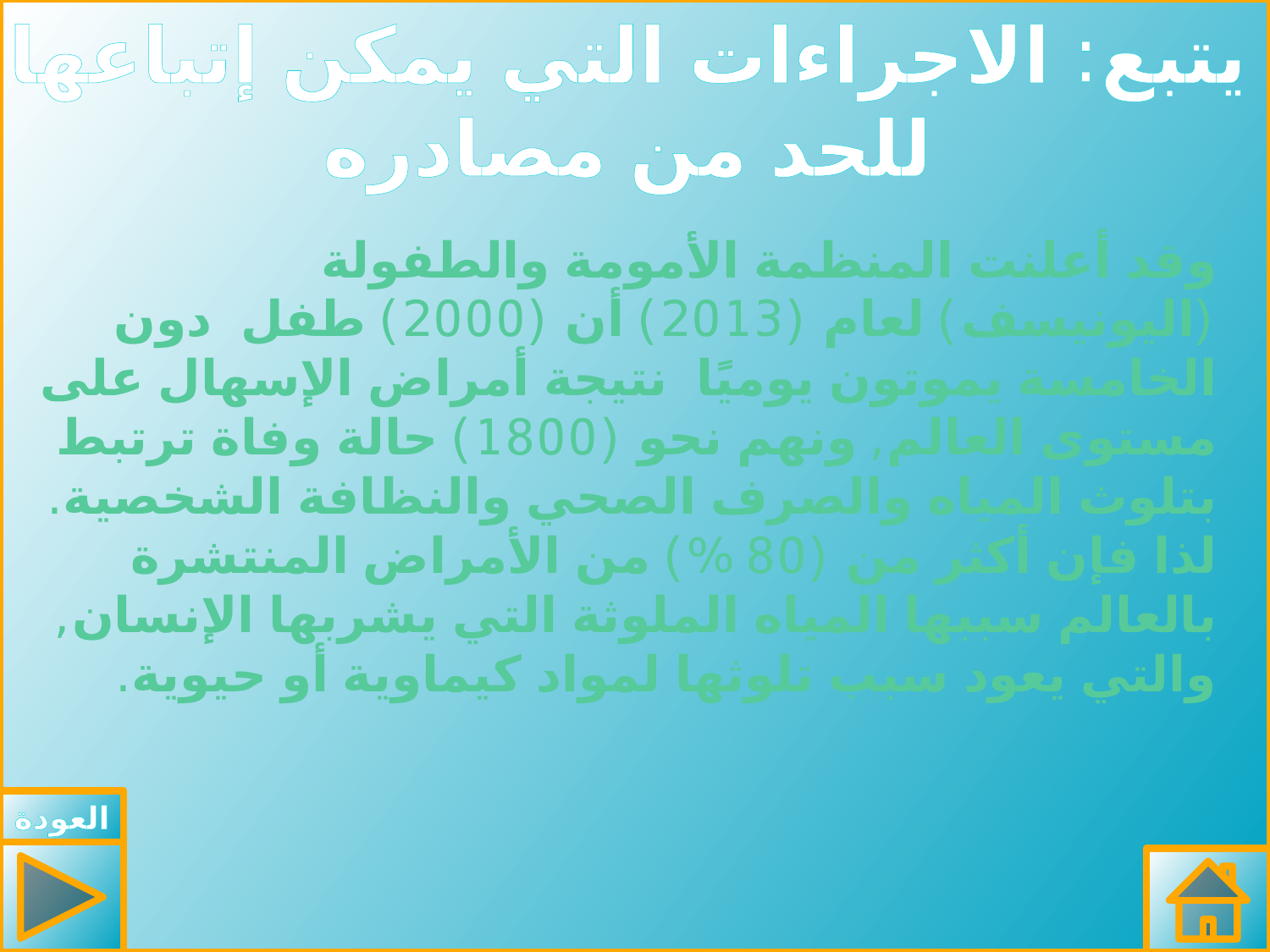

# يتبع: الاجراءات التي يمكن إتباعها للحد من مصادره

وقد أعلنت المنظمة الأمومة والطفولة (اليونيسف) لعام (2013) أن (2000) طفل  دون الخامسة يموتون يوميًا  نتيجة أمراض الإسهال على مستوى العالم, ونهم نحو (1800) حالة وفاة ترتبط بتلوث المياه والصرف الصحي والنظافة الشخصية. لذا فإن أكثر من (80%) من الأمراض المنتشرة بالعالم سببها المياه الملوثة التي يشربها الإنسان, والتي يعود سبب تلوثها لمواد كيماوية أو حيوية.
العودة